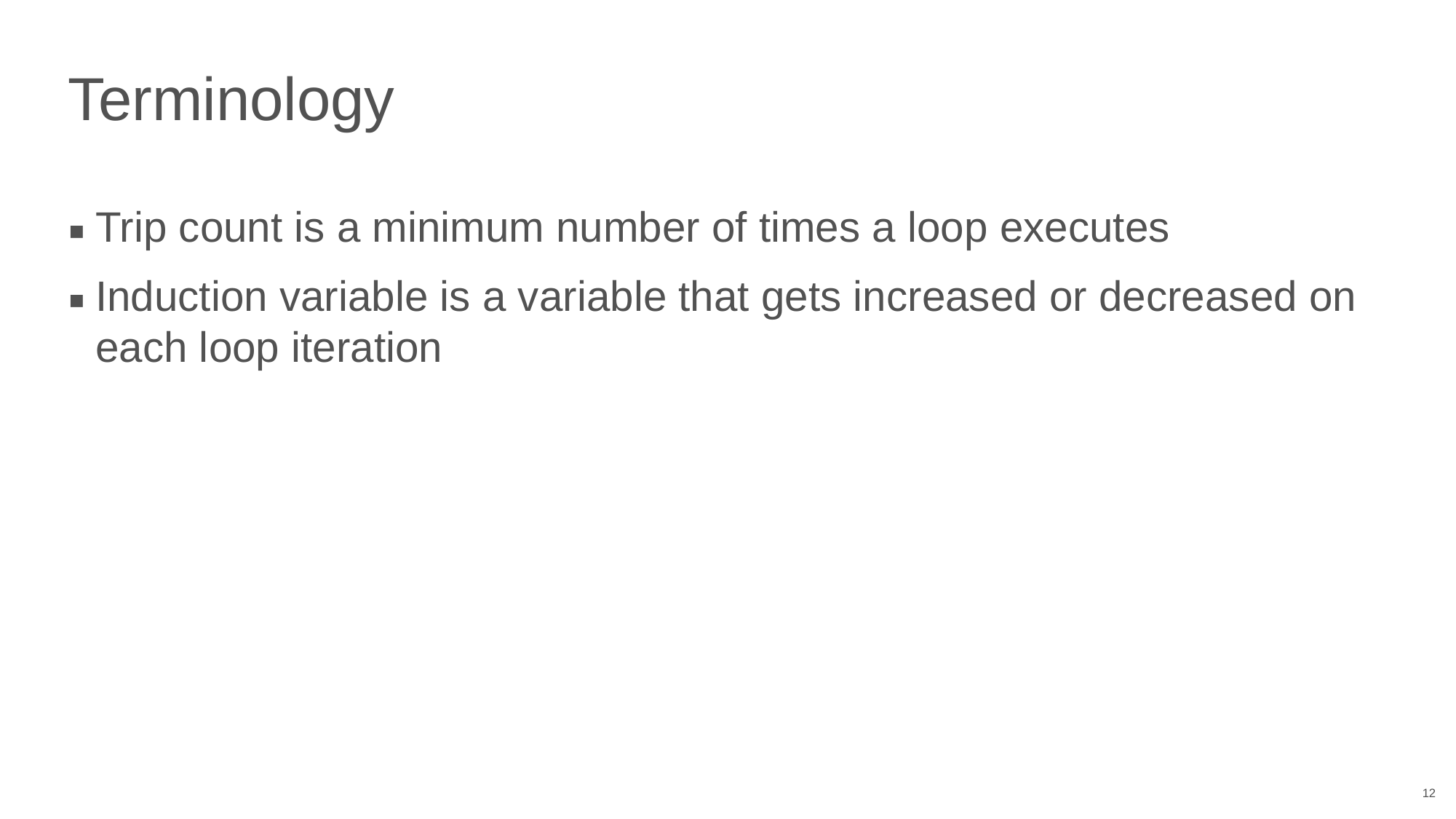

# Terminology
Trip count is a minimum number of times a loop executes
Induction variable is a variable that gets increased or decreased on each loop iteration